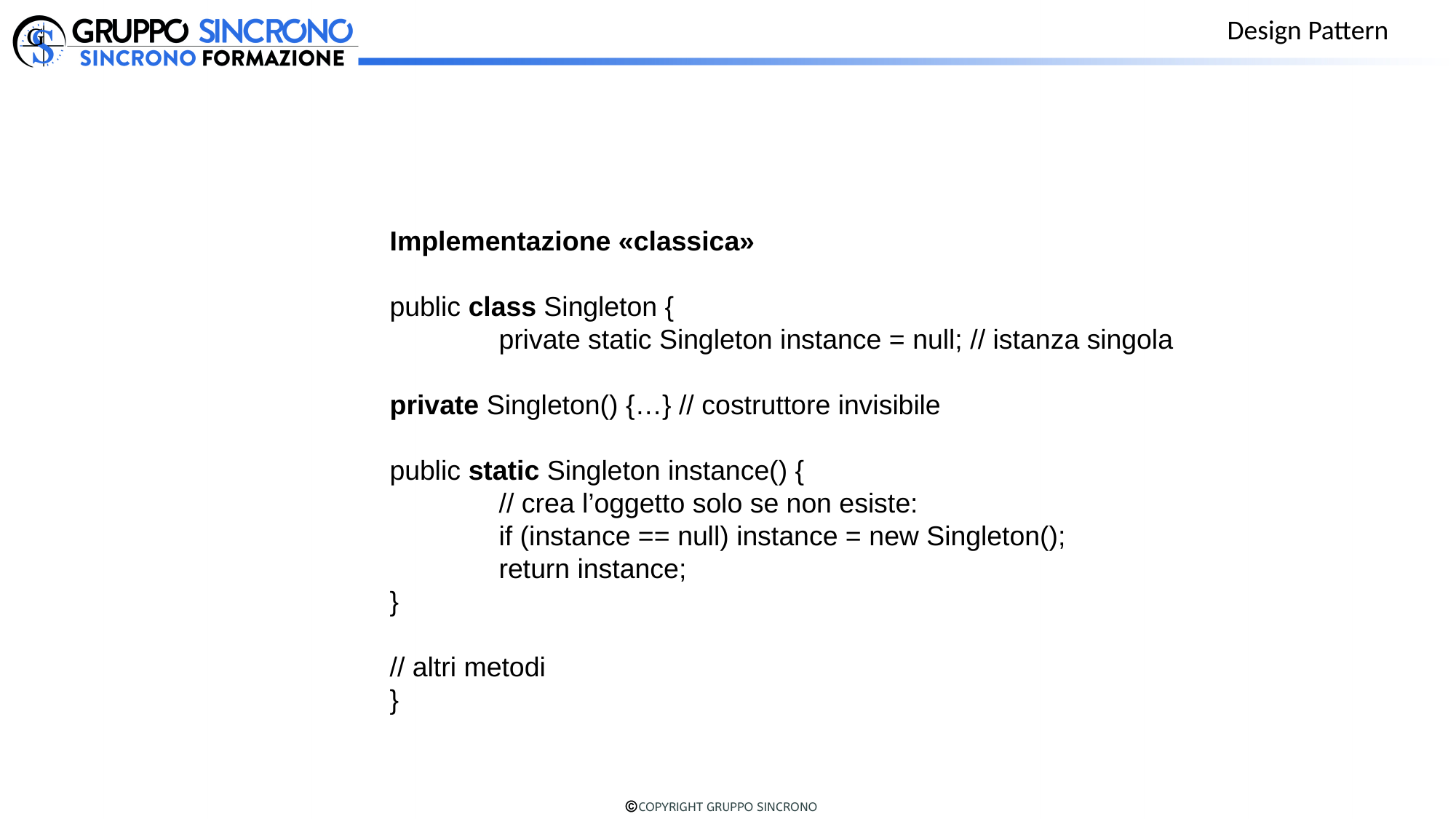

Design Pattern
Implementazione «classica»

public class Singleton {
	private static Singleton instance = null; // istanza singola

private Singleton() {…} // costruttore invisibile

public static Singleton instance() {
	// crea l’oggetto solo se non esiste:
	if (instance == null) instance = new Singleton();
	return instance;
}

// altri metodi
}